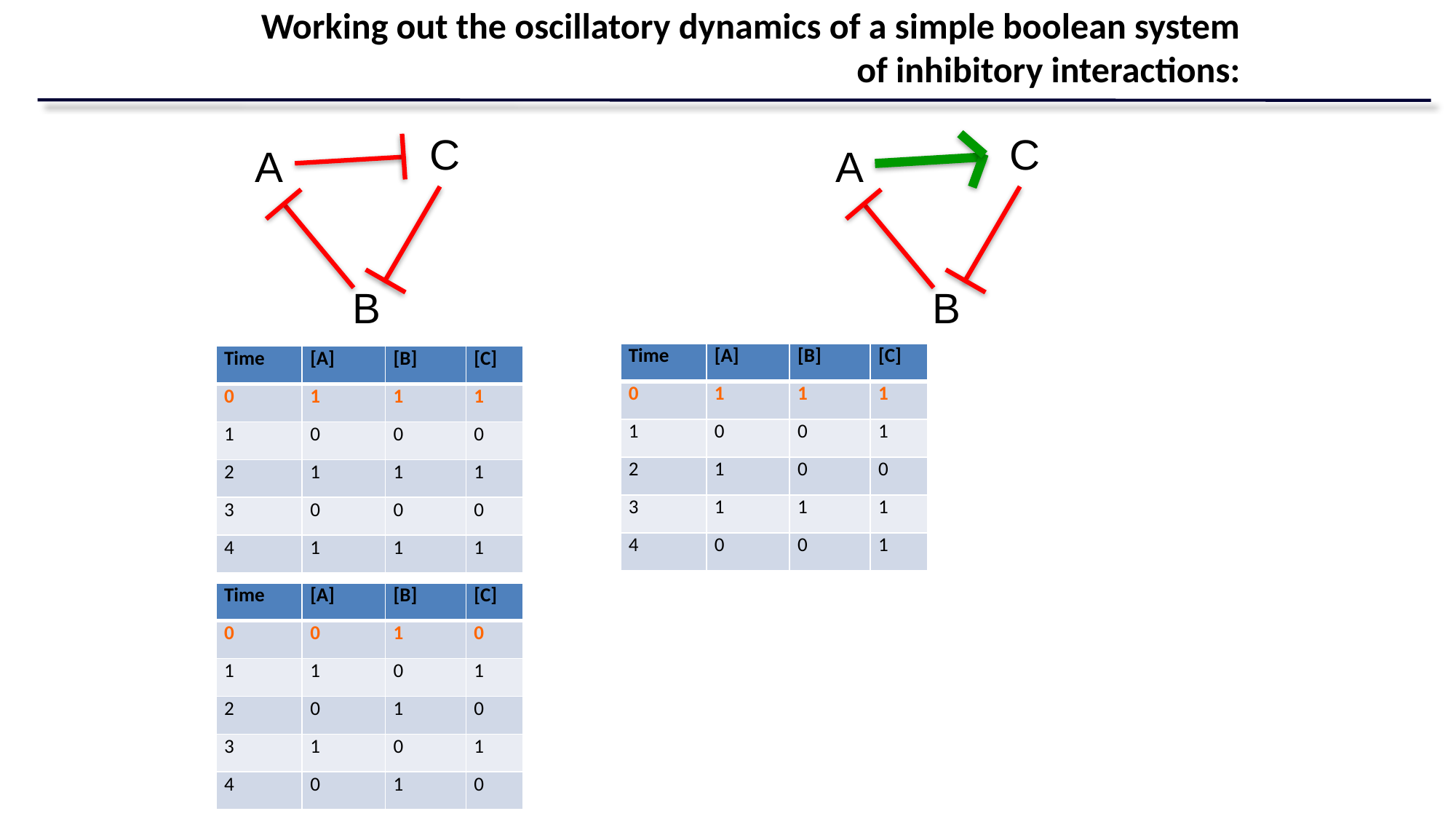

# Working out the oscillatory dynamics of a simple boolean system of inhibitory interactions:
C
A
B
C
A
B
| Time | [A] | [B] | [C] |
| --- | --- | --- | --- |
| 0 | 1 | 1 | 1 |
| 1 | 0 | 0 | 1 |
| 2 | 1 | 0 | 0 |
| 3 | 1 | 1 | 1 |
| 4 | 0 | 0 | 1 |
| Time | [A] | [B] | [C] |
| --- | --- | --- | --- |
| 0 | 1 | 1 | 1 |
| 1 | 0 | 0 | 0 |
| 2 | 1 | 1 | 1 |
| 3 | 0 | 0 | 0 |
| 4 | 1 | 1 | 1 |
| Time | [A] | [B] | [C] |
| --- | --- | --- | --- |
| 0 | 0 | 1 | 0 |
| 1 | 1 | 0 | 1 |
| 2 | 0 | 1 | 0 |
| 3 | 1 | 0 | 1 |
| 4 | 0 | 1 | 0 |